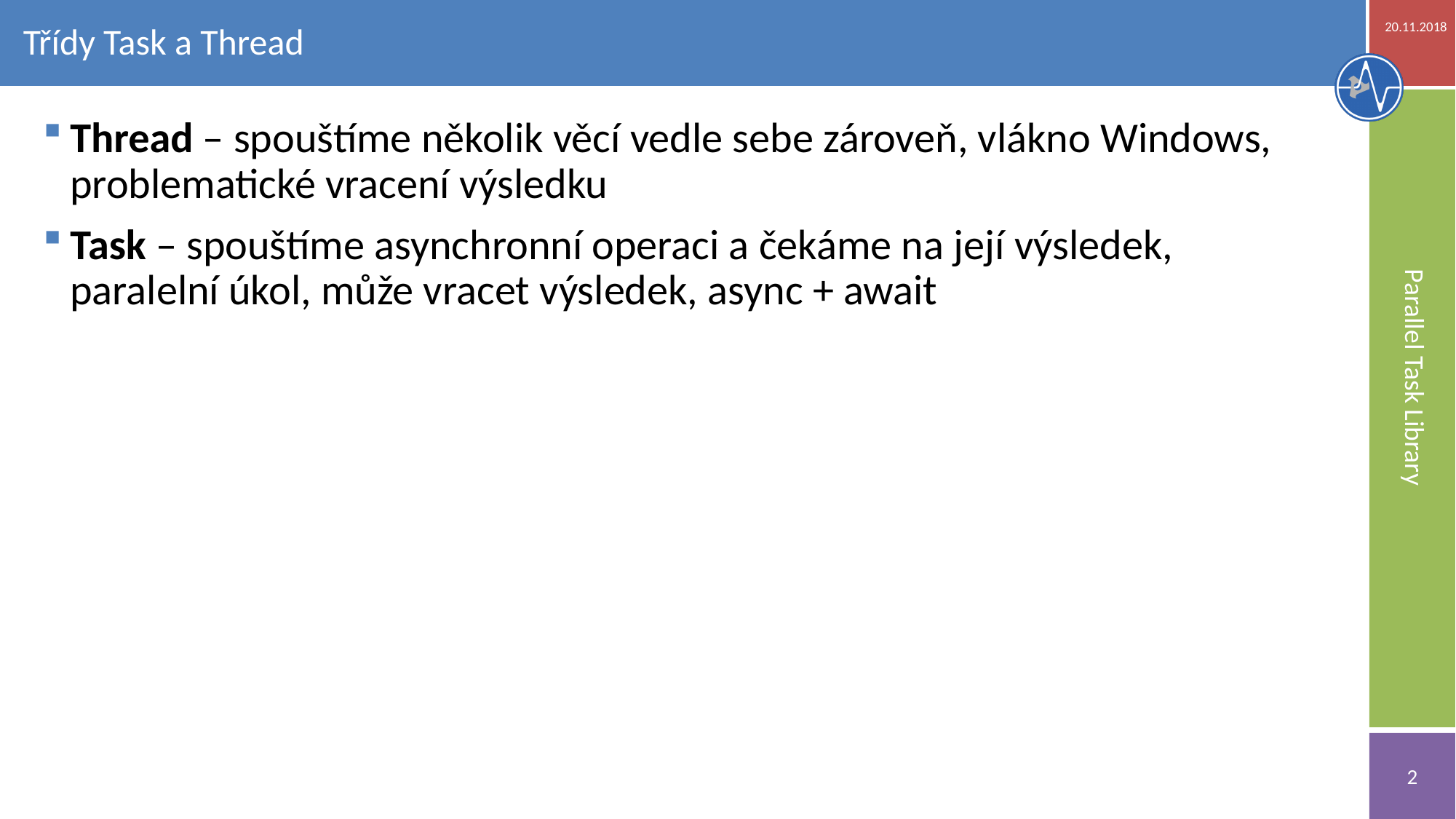

20.11.2018
# Třídy Task a Thread
Thread – spouštíme několik věcí vedle sebe zároveň, vlákno Windows, problematické vracení výsledku
Task – spouštíme asynchronní operaci a čekáme na její výsledek, paralelní úkol, může vracet výsledek, async + await

Parallel Task Library